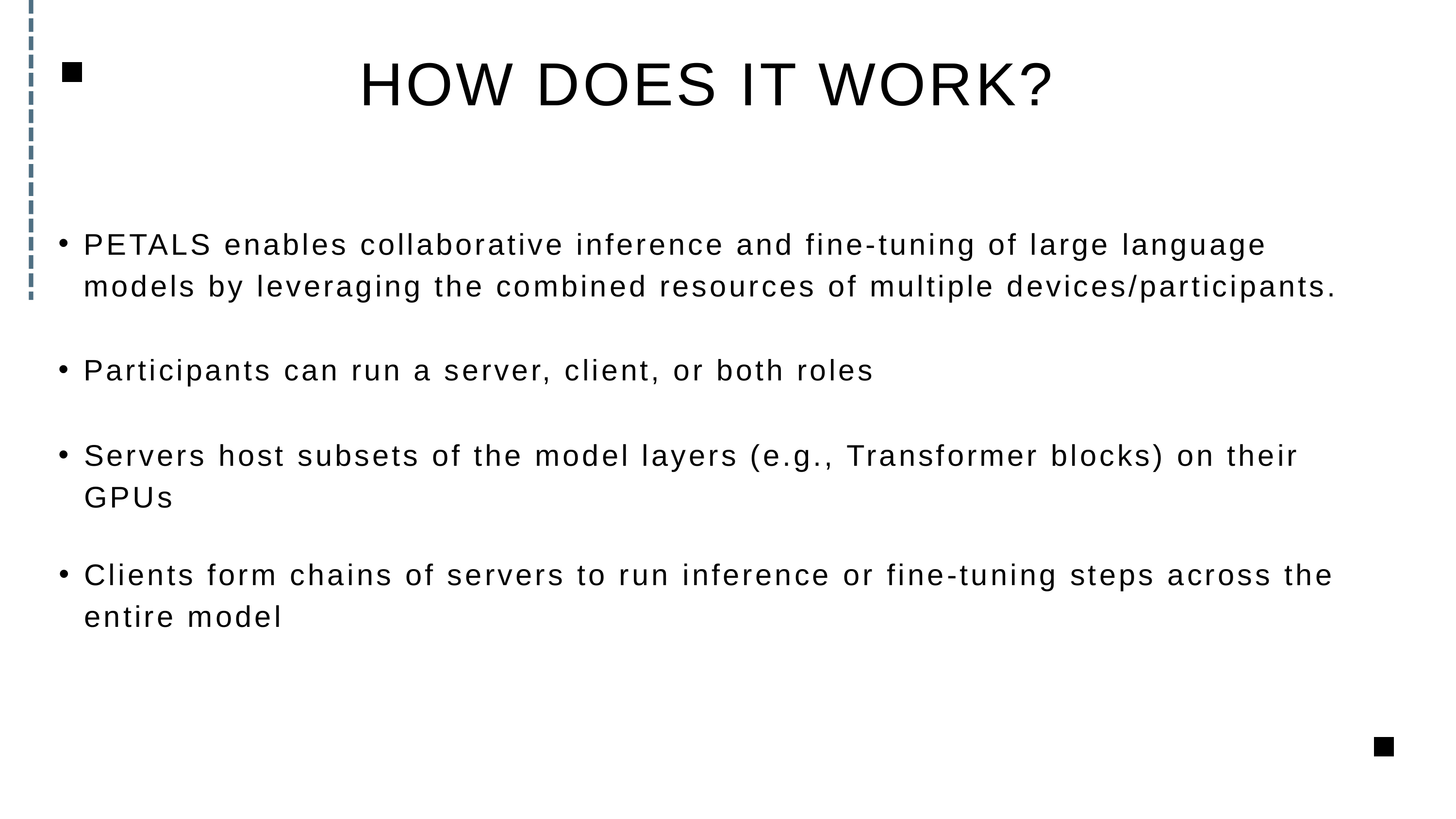

HOW DOES IT WORK?

PETALS enables collaborative inference and fine-tuning of large language models by leveraging the combined resources of multiple devices/participants.
Participants can run a server, client, or both roles
Servers host subsets of the model layers (e.g., Transformer blocks) on their GPUs
Clients form chains of servers to run inference or fine-tuning steps across the entire model